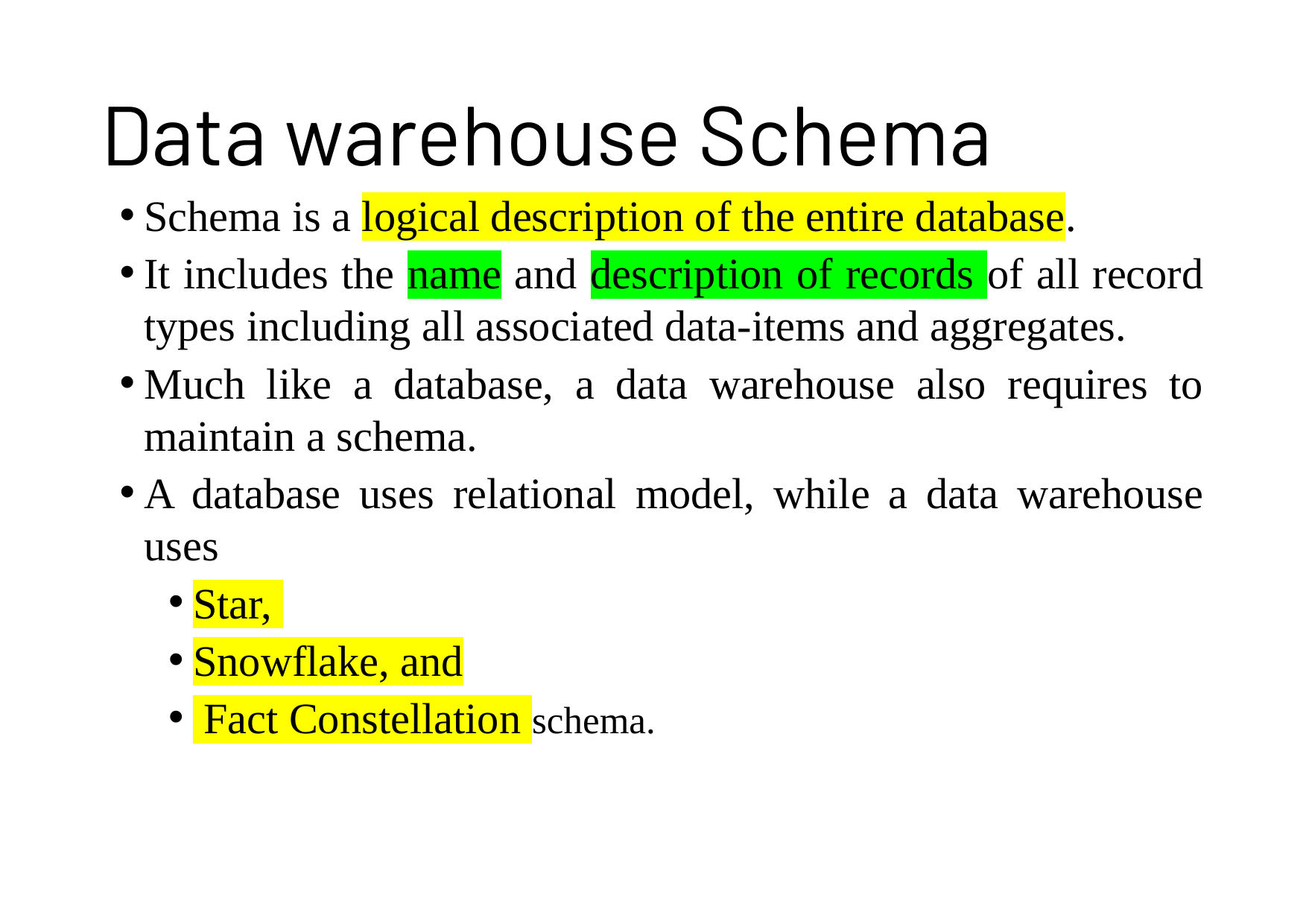

# Data warehouse Schema
Schema is a logical description of the entire database.
It includes the name and description of records of all record types including all associated data-items and aggregates.
Much like a database, a data warehouse also requires to maintain a schema.
A database uses relational model, while a data warehouse uses
Star,
Snowflake, and
 Fact Constellation schema.